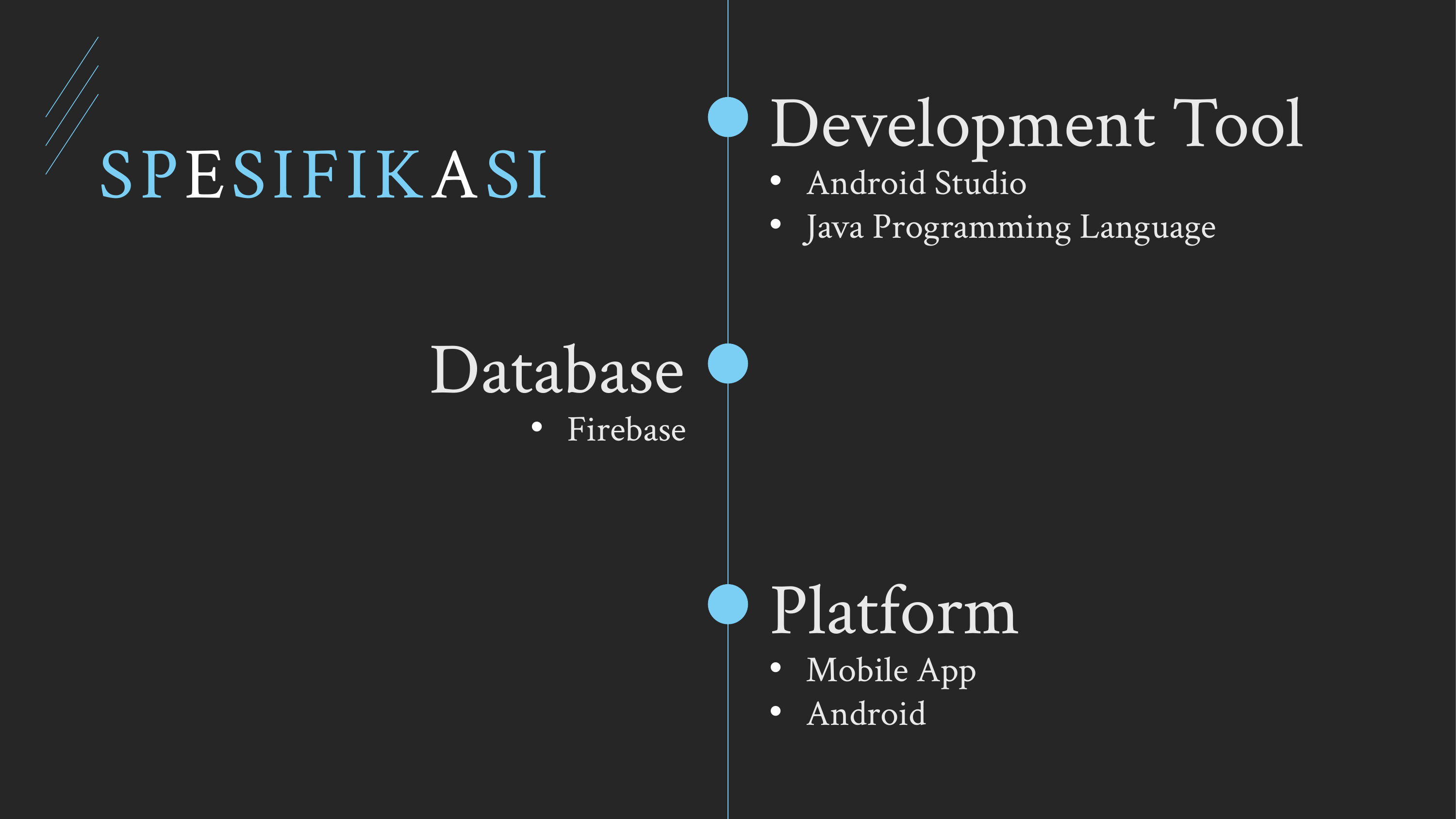

Development Tool
# SPESIFIKASI
Android Studio
Java Programming Language
Database
Firebase

Platform
Mobile App
Android